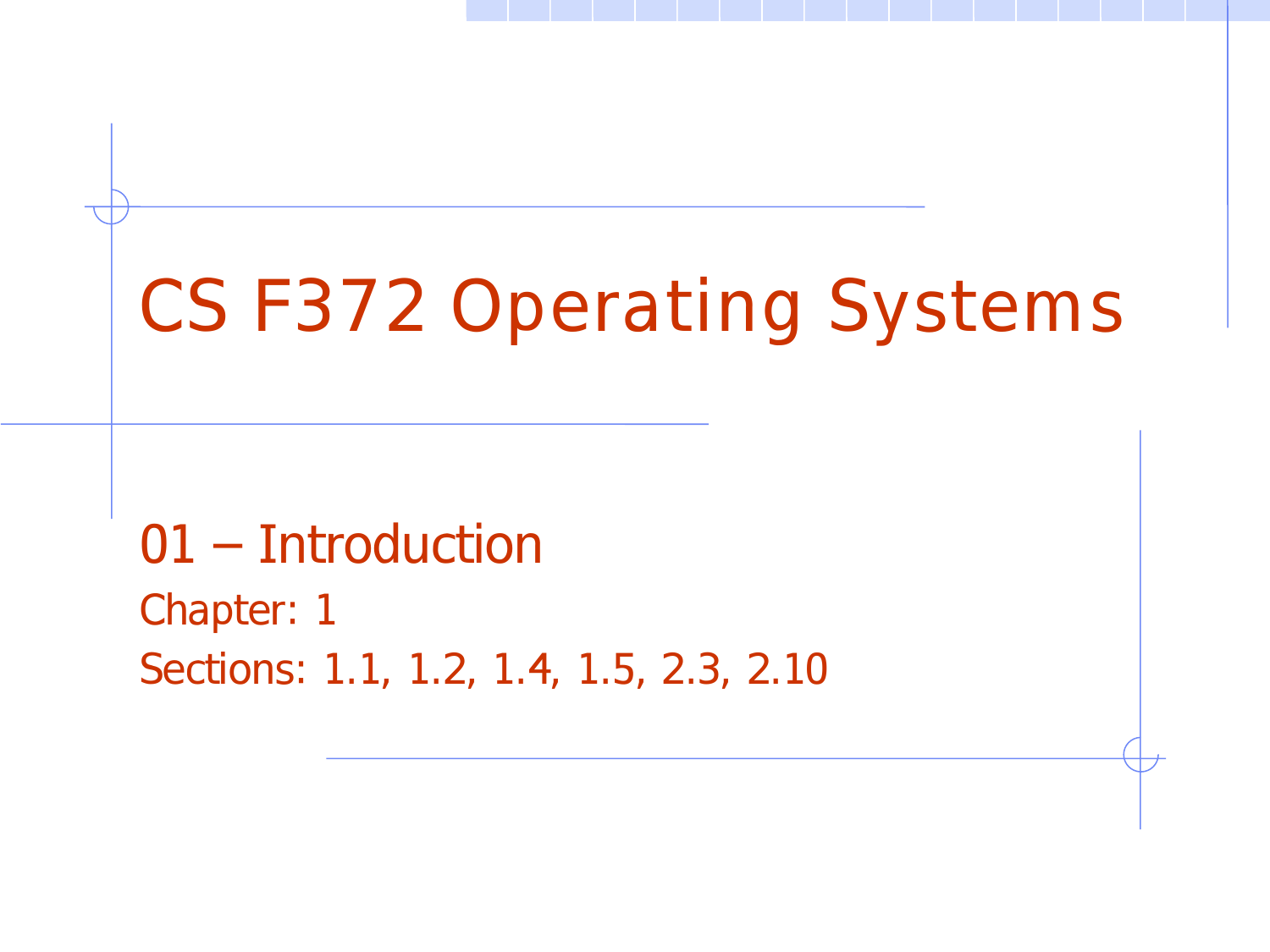

# CS F372 Operating Systems
01 – Introduction
Chapter: 1
Sections: 1.1, 1.2, 1.4, 1.5, 2.3, 2.10